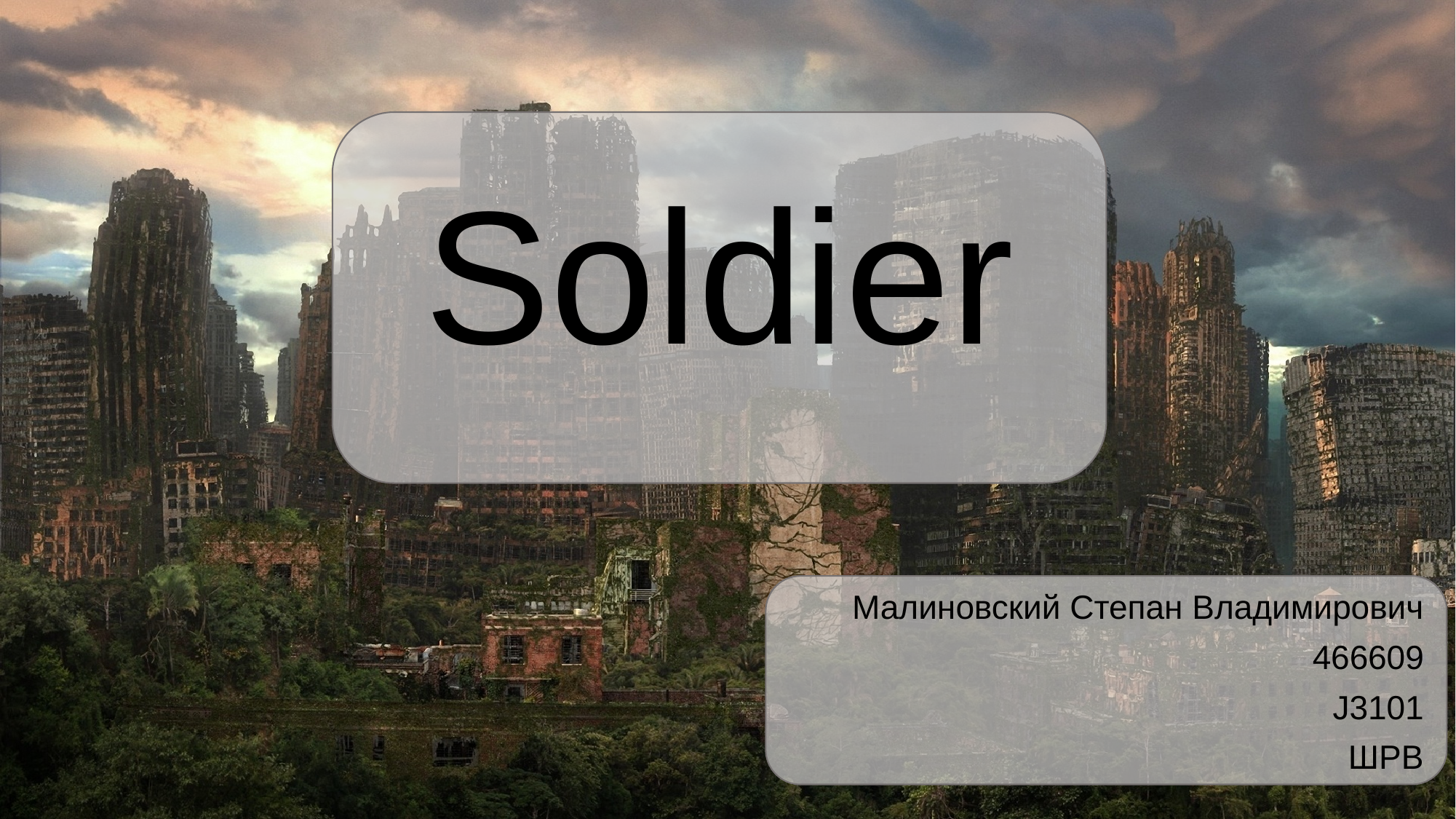

# Soldier

Малиновский Степан Владимирович
466609
J3101
ШРВ